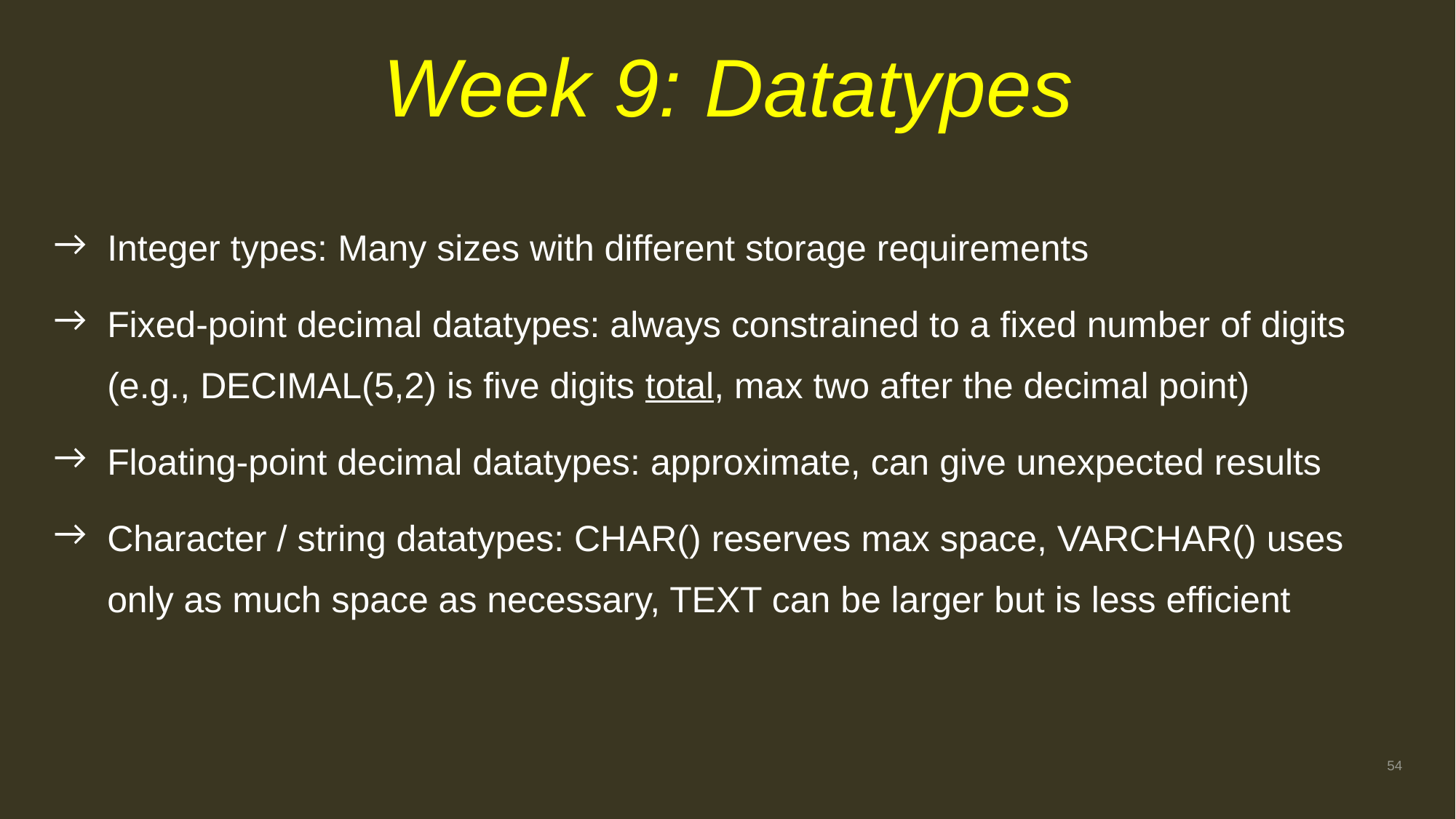

# Week 9: Datatypes
Integer types: Many sizes with different storage requirements
Fixed-point decimal datatypes: always constrained to a fixed number of digits (e.g., DECIMAL(5,2) is five digits total, max two after the decimal point)
Floating-point decimal datatypes: approximate, can give unexpected results
Character / string datatypes: CHAR() reserves max space, VARCHAR() uses only as much space as necessary, TEXT can be larger but is less efficient
54